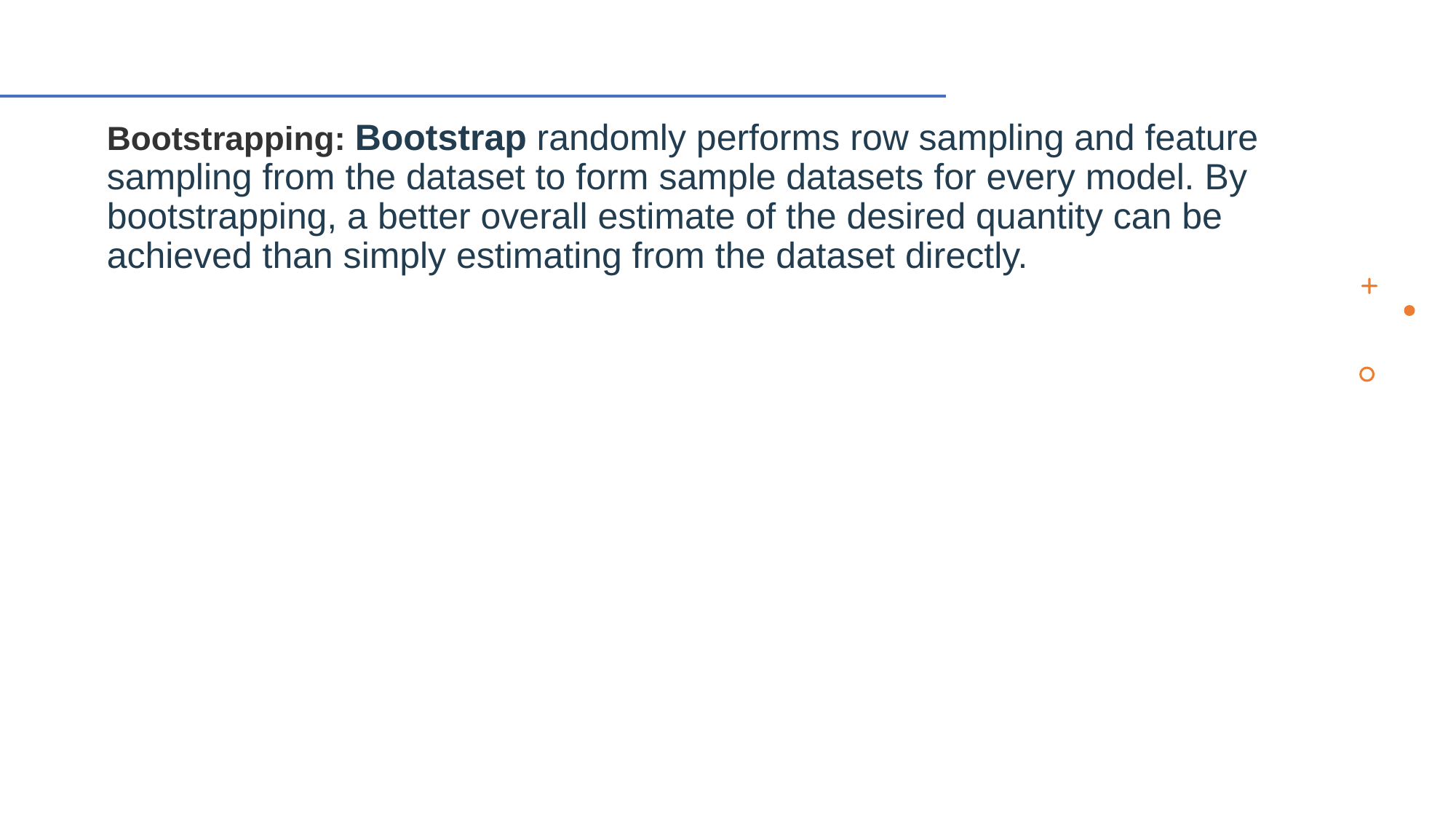

Bootstrapping: Bootstrap randomly performs row sampling and feature sampling from the dataset to form sample datasets for every model. By bootstrapping, a better overall estimate of the desired quantity can be achieved than simply estimating from the dataset directly.